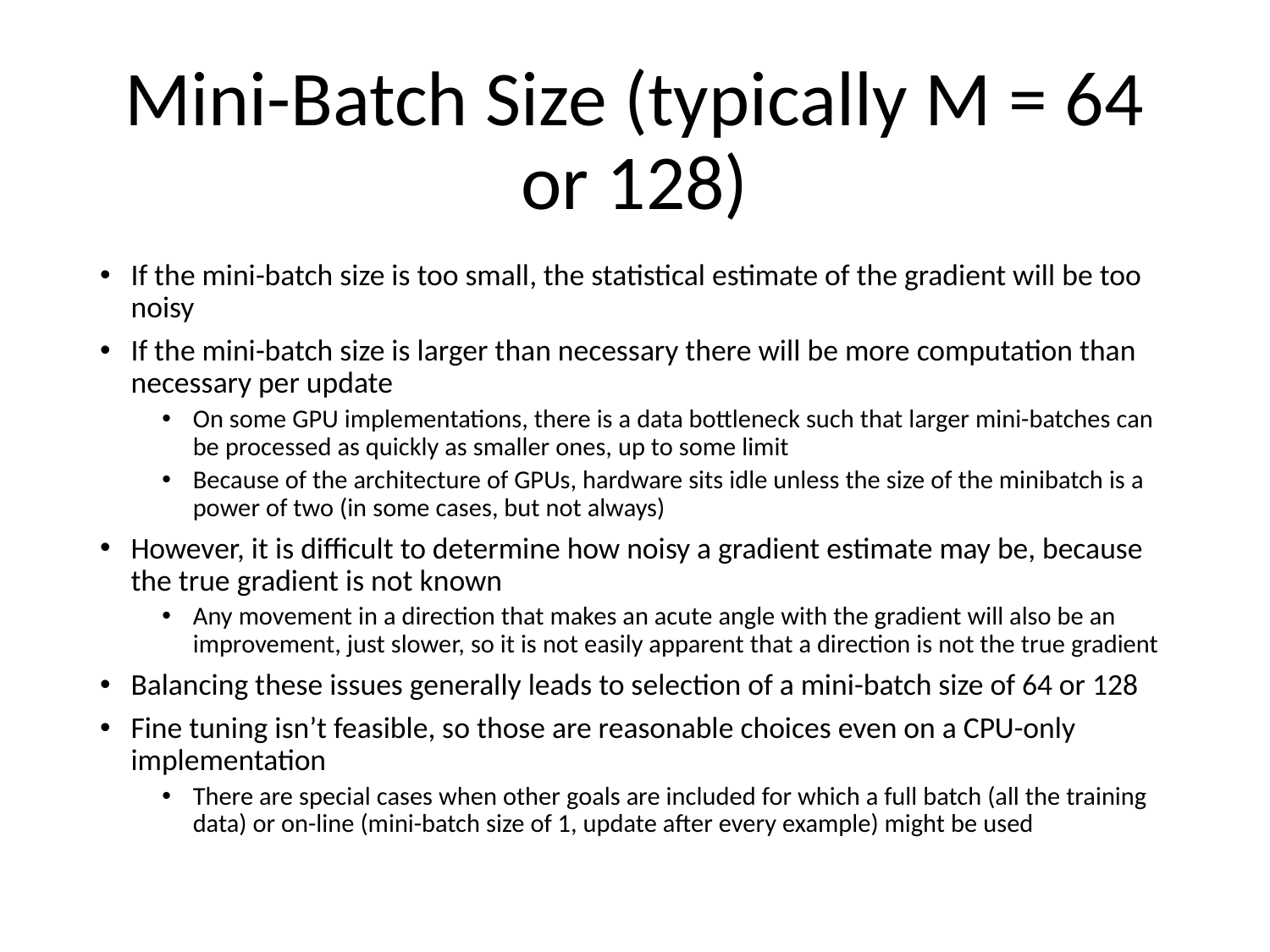

# Mini-Batch Size (typically M = 64 or 128)
If the mini-batch size is too small, the statistical estimate of the gradient will be too noisy
If the mini-batch size is larger than necessary there will be more computation than necessary per update
On some GPU implementations, there is a data bottleneck such that larger mini-batches can be processed as quickly as smaller ones, up to some limit
Because of the architecture of GPUs, hardware sits idle unless the size of the minibatch is a power of two (in some cases, but not always)
However, it is difficult to determine how noisy a gradient estimate may be, because the true gradient is not known
Any movement in a direction that makes an acute angle with the gradient will also be an improvement, just slower, so it is not easily apparent that a direction is not the true gradient
Balancing these issues generally leads to selection of a mini-batch size of 64 or 128
Fine tuning isn’t feasible, so those are reasonable choices even on a CPU-only implementation
There are special cases when other goals are included for which a full batch (all the training data) or on-line (mini-batch size of 1, update after every example) might be used